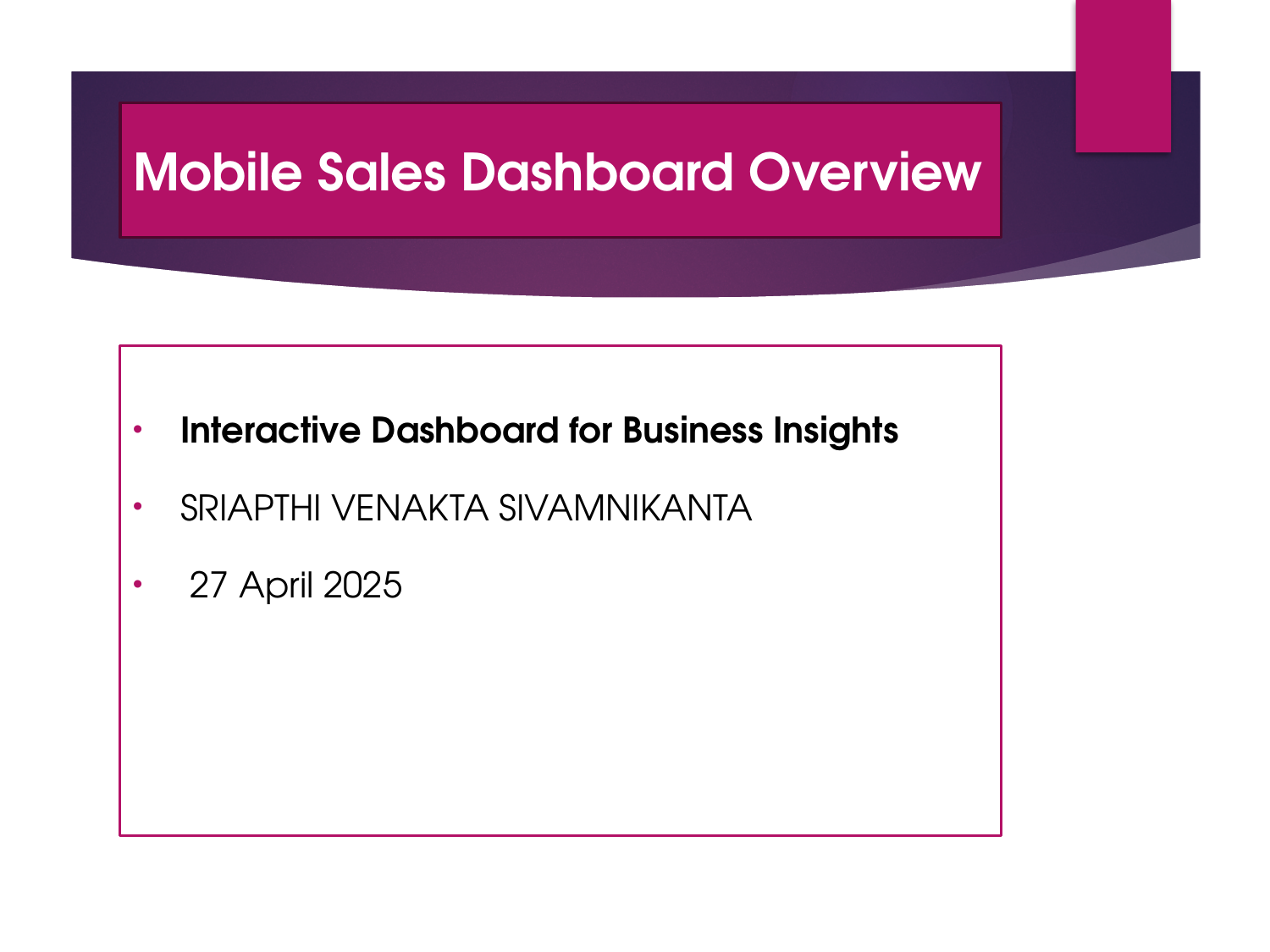

# Mobile Sales Dashboard Overview

Interactive Dashboard for Business Insights
SRIAPTHI VENAKTA SIVAMNIKANTA
 27 April 2025